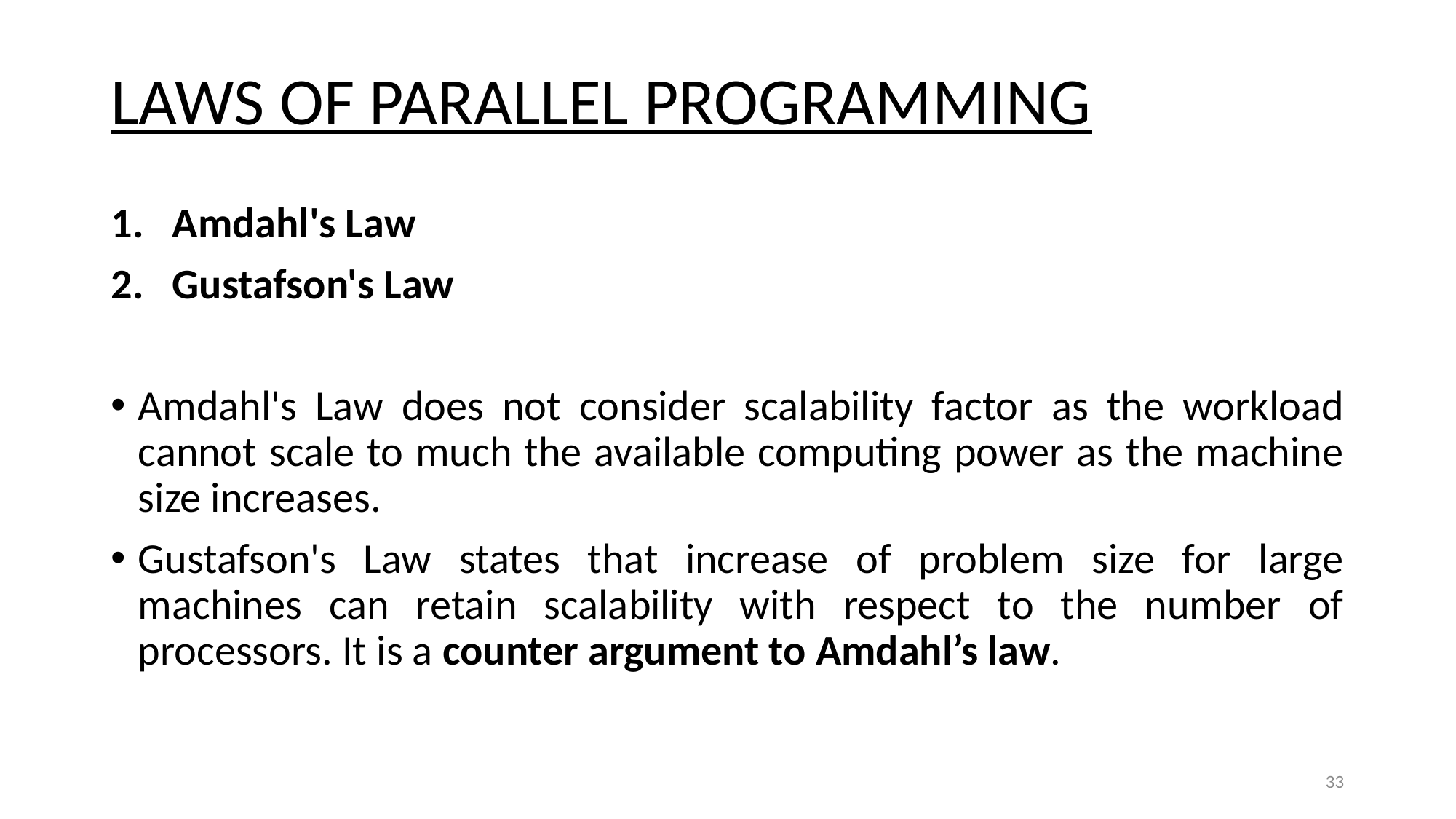

# LAWS OF PARALLEL PROGRAMMING
Amdahl's Law
Gustafson's Law

Amdahl's Law does not consider scalability factor as the workload cannot scale to much the available computing power as the machine size increases.
Gustafson's Law states that increase of problem size for large machines can retain scalability with respect to the number of processors. It is a counter argument to Amdahl’s law.
33